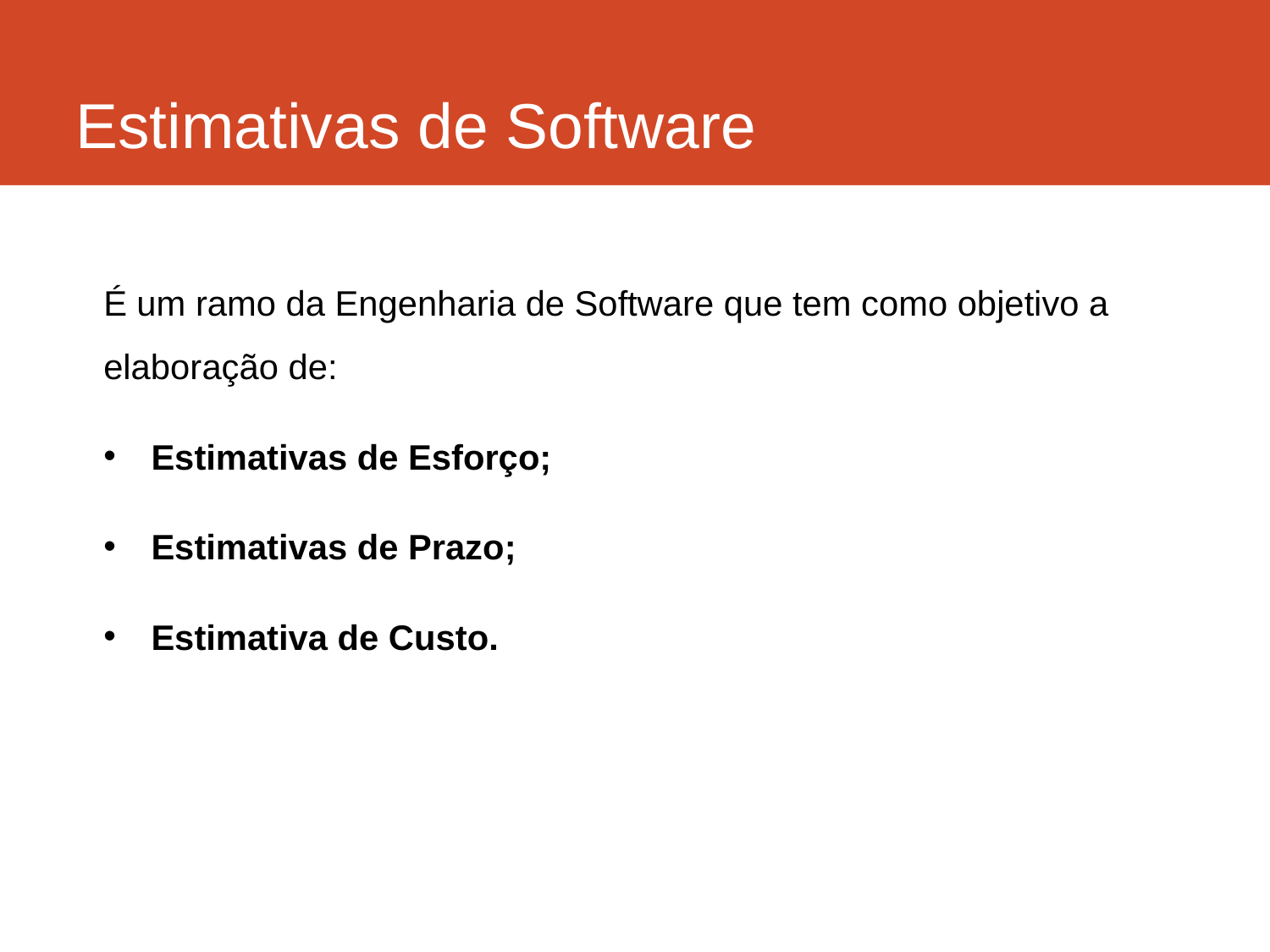

# Estimativas de Software
É um ramo da Engenharia de Software que tem como objetivo a elaboração de:
Estimativas de Esforço;
Estimativas de Prazo;
Estimativa de Custo.